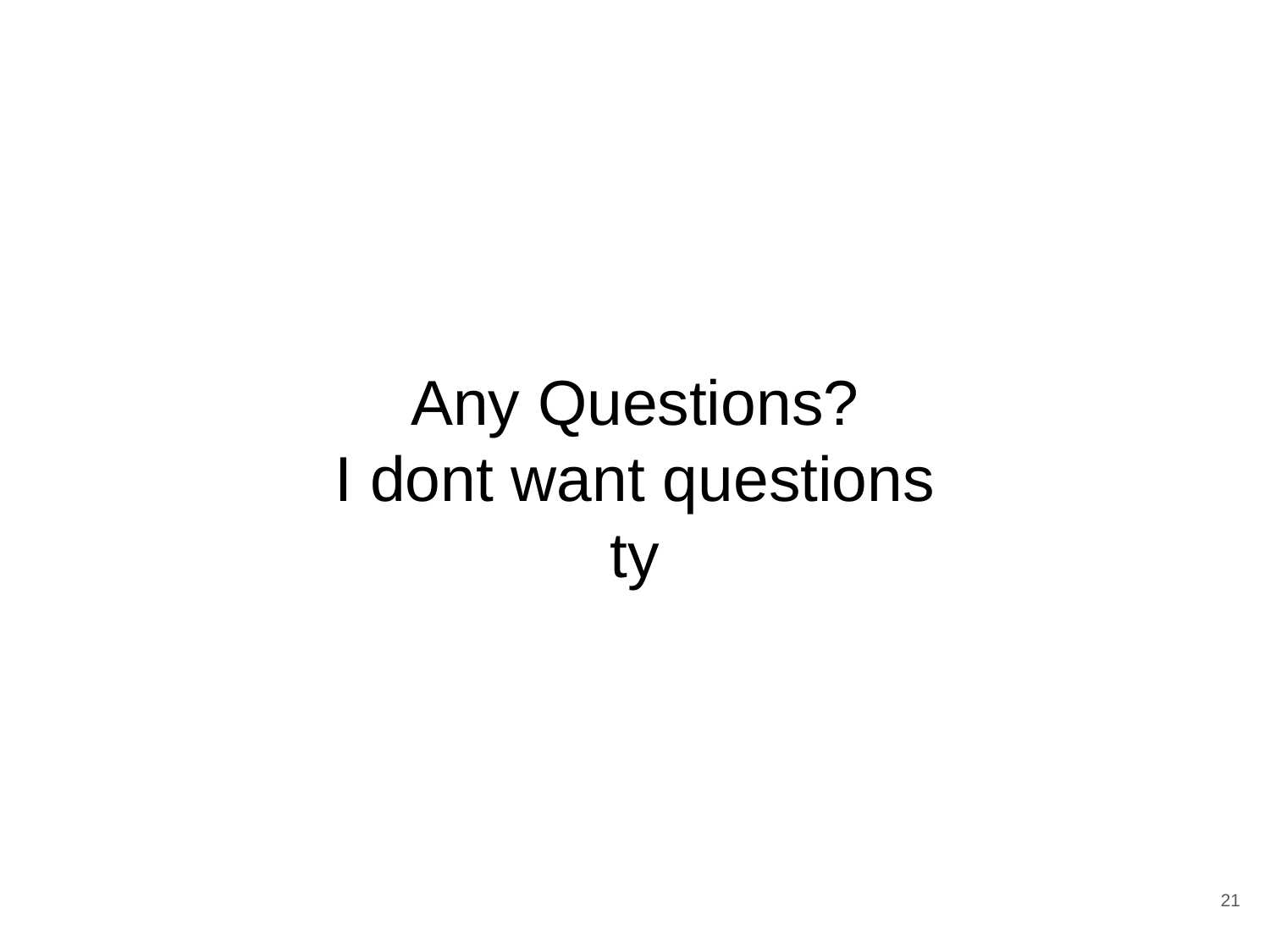

# Any Questions?
I dont want questions ty
21